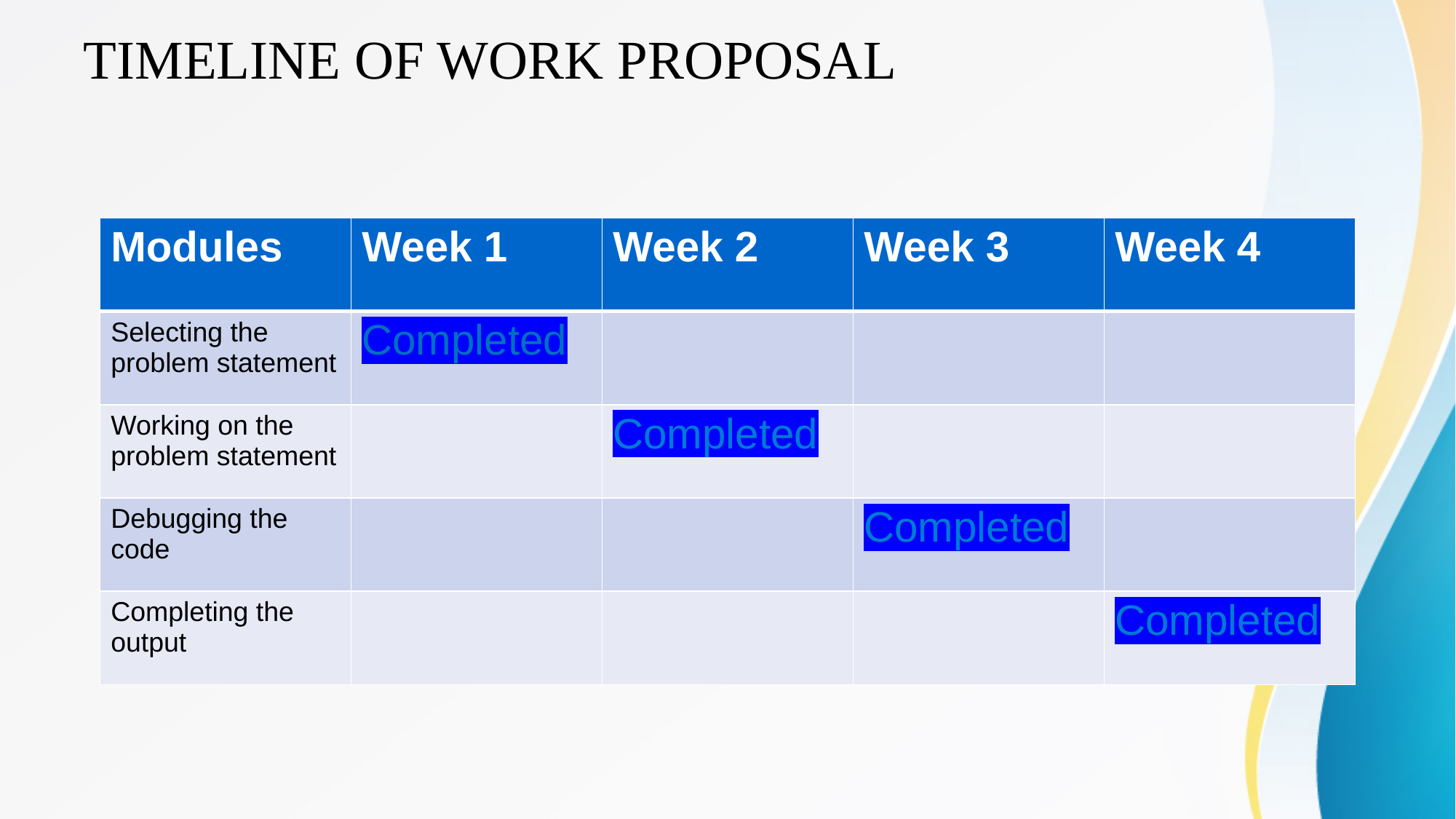

# TIMELINE OF WORK PROPOSAL
| Modules | Week 1 | Week 2 | Week 3 | Week 4 |
| --- | --- | --- | --- | --- |
| Selecting the problem statement | Completed |  |  |  |
| Working on the problem statement |  | Completed |  |  |
| Debugging the code |  |  | Completed |  |
| Completing the output |  |  |  | Completed |